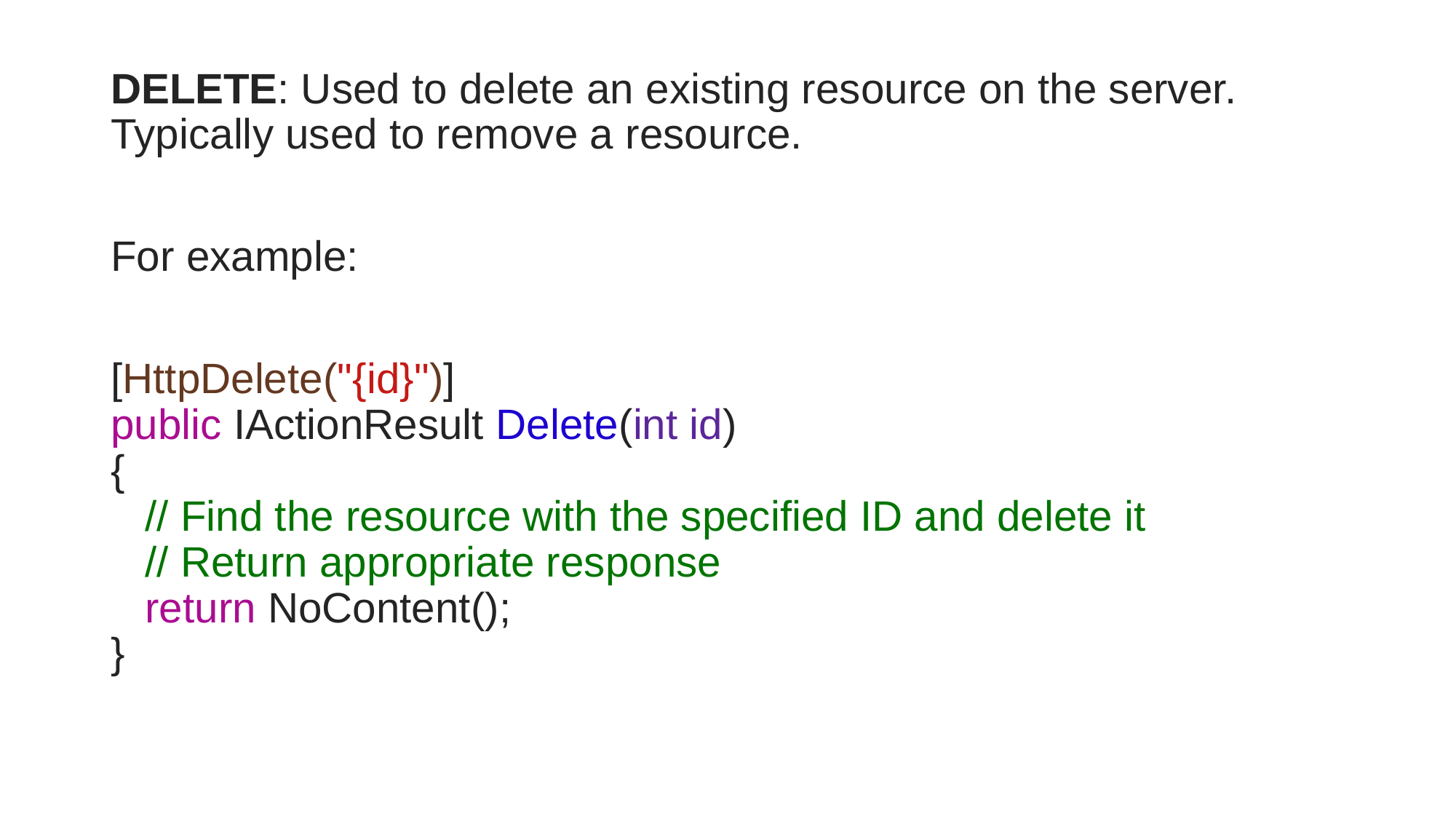

DELETE: Used to delete an existing resource on the server. Typically used to remove a resource.

For example:

[HttpDelete("{id}")]
public IActionResult Delete(int id)
{
    // Find the resource with the specified ID and delete it
    // Return appropriate response
    return NoContent();
}